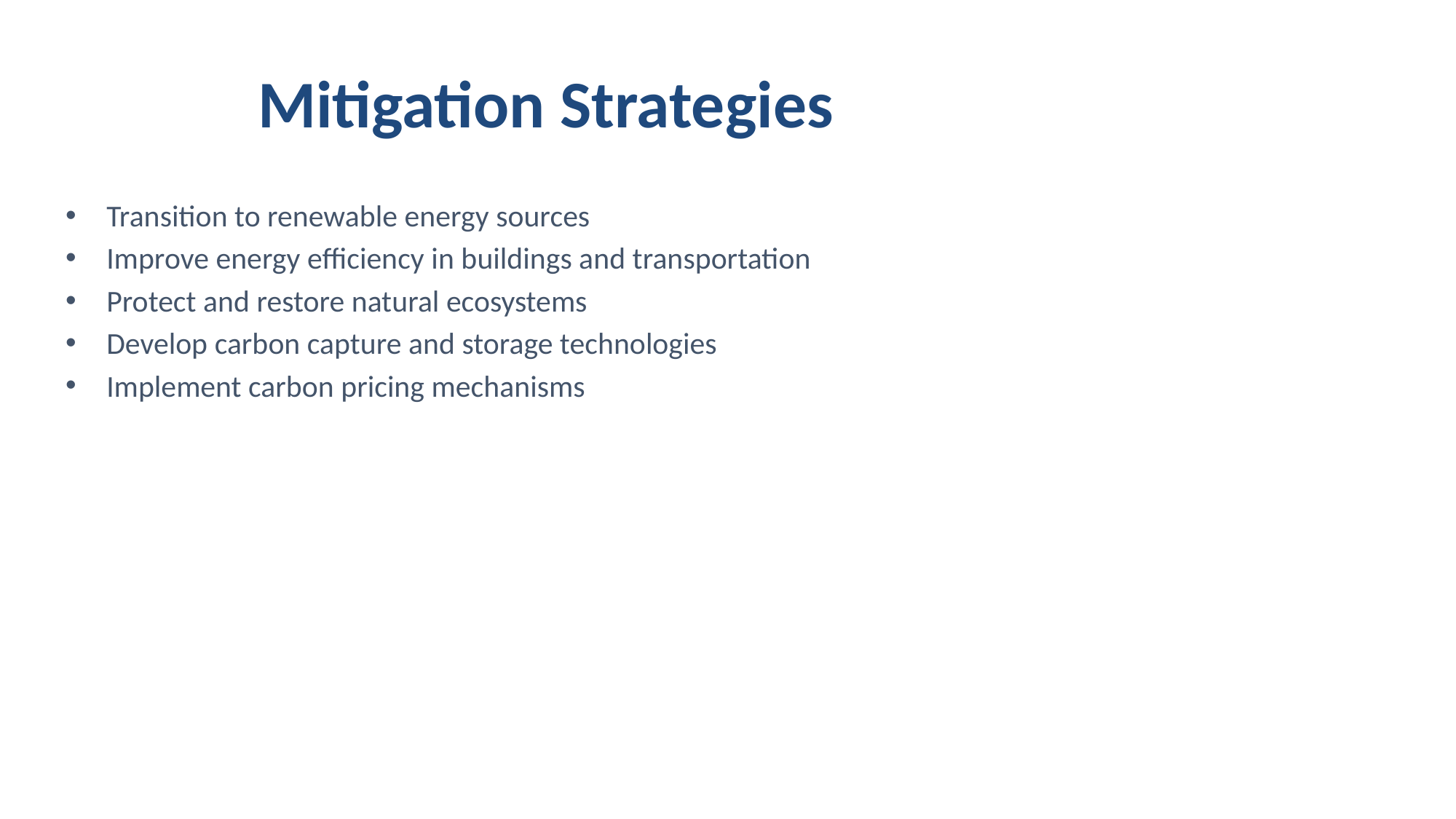

# Mitigation Strategies
Transition to renewable energy sources
Improve energy efficiency in buildings and transportation
Protect and restore natural ecosystems
Develop carbon capture and storage technologies
Implement carbon pricing mechanisms